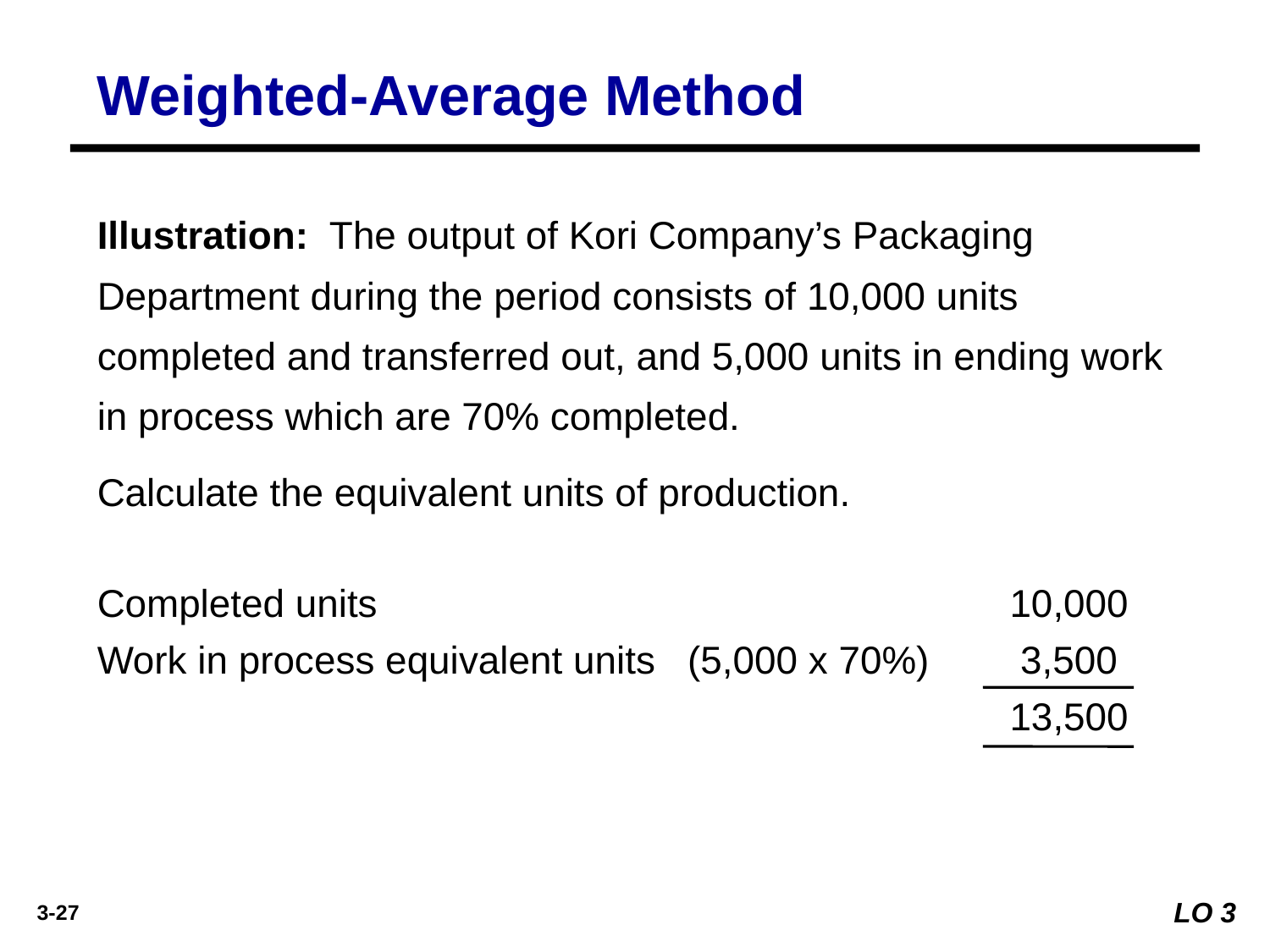

Weighted-Average Method

Illustration:  The output of Kori Company’s Packaging Department during the period consists of 10,000 units completed and transferred out, and 5,000 units in ending work in process which are 70% completed.
Calculate the equivalent units of production.
Completed units 	10,000
Work in process equivalent units   (5,000 x 70%)	     3,500
	       13,500

LO 3